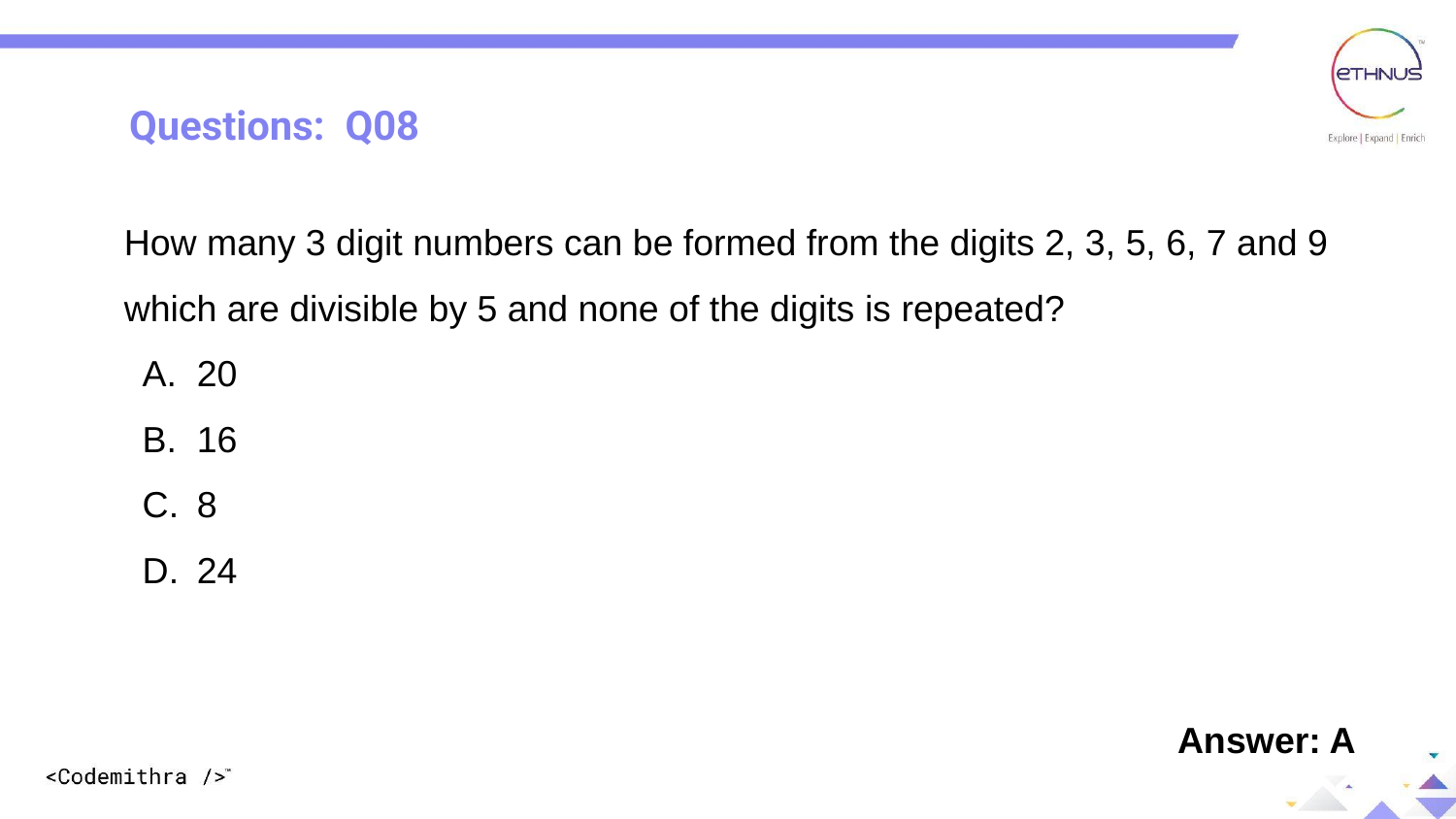

Questions:  Q08
How many 3 digit numbers can be formed from the digits 2, 3, 5, 6, 7 and 9 which are divisible by 5 and none of the digits is repeated?
20
16
8
24

Answer: A